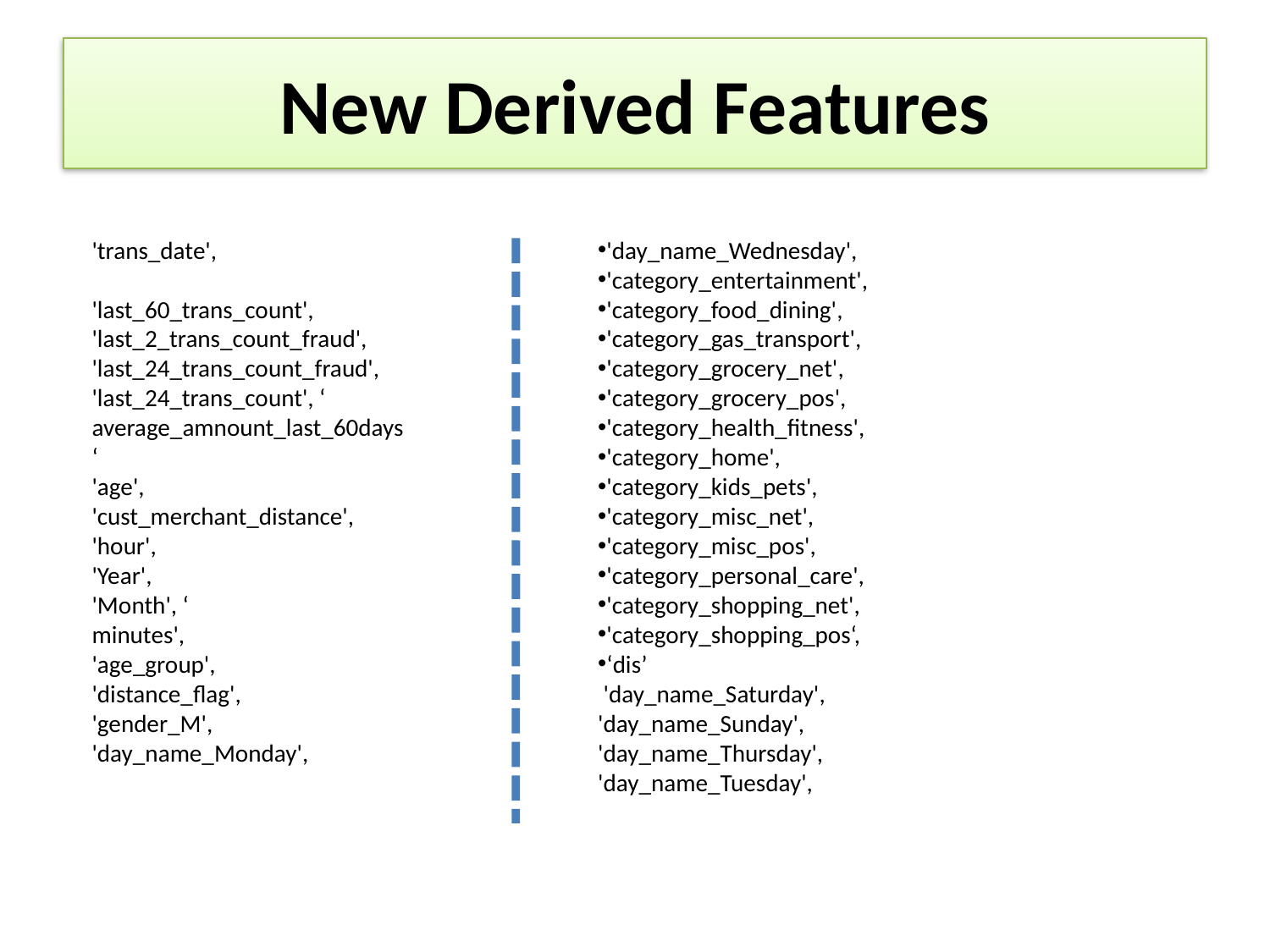

# New Derived Features

'trans_date',
'last_60_trans_count',
'last_2_trans_count_fraud',
'last_24_trans_count_fraud',
'last_24_trans_count', ‘
average_amnount_last_60days‘
'age',
'cust_merchant_distance',
'hour',
'Year',
'Month', ‘
minutes',
'age_group',
'distance_flag',
'gender_M',
'day_name_Monday',

'day_name_Wednesday',
'category_entertainment',
'category_food_dining',
'category_gas_transport',
'category_grocery_net',
'category_grocery_pos',
'category_health_fitness',
'category_home',
'category_kids_pets',
'category_misc_net',
'category_misc_pos',
'category_personal_care',
'category_shopping_net',
'category_shopping_pos‘,
‘dis’
 'day_name_Saturday',
'day_name_Sunday',
'day_name_Thursday',
'day_name_Tuesday',